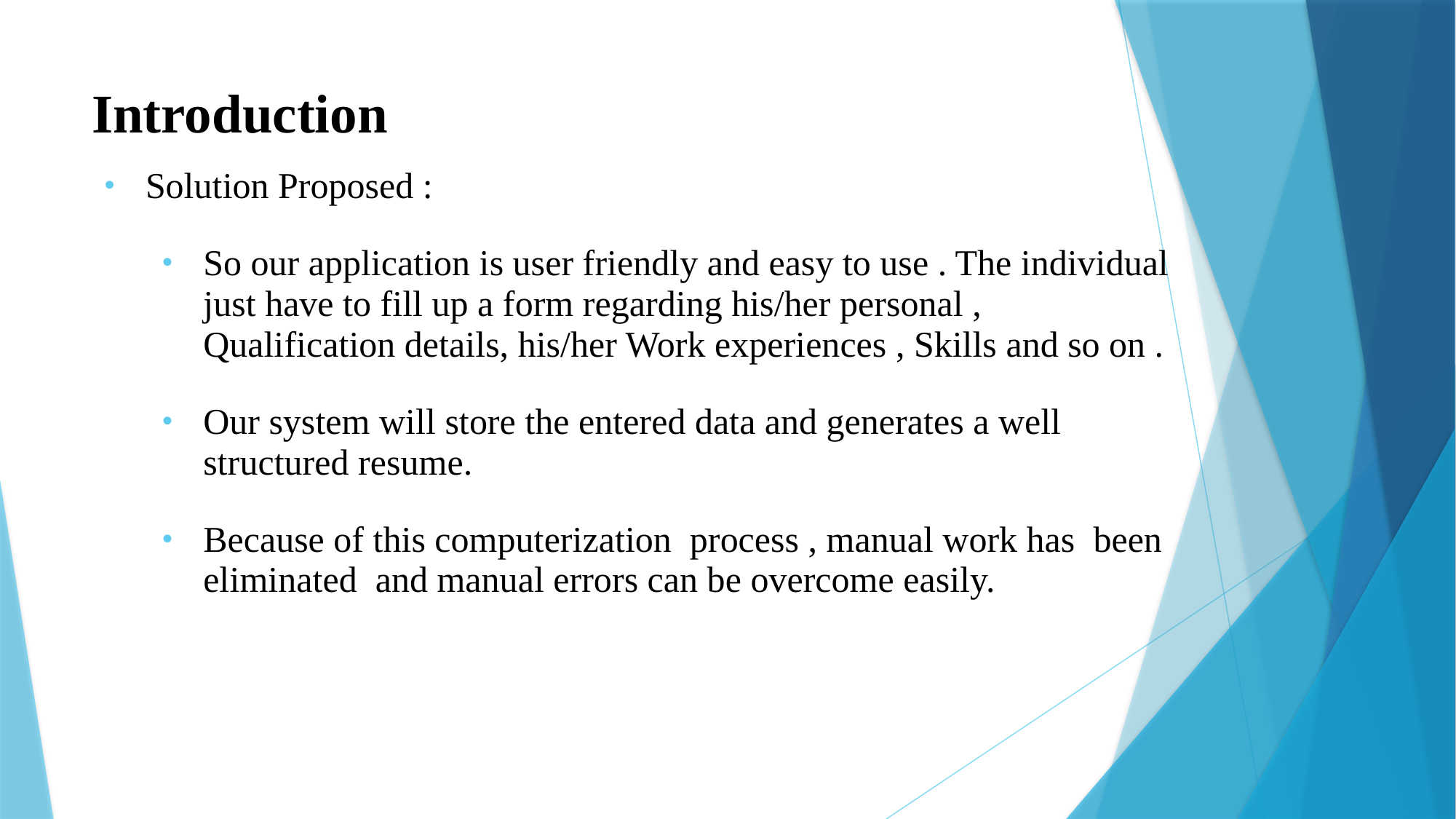

# Introduction
Solution Proposed :
So our application is user friendly and easy to use . The individual just have to fill up a form regarding his/her personal , Qualification details, his/her Work experiences , Skills and so on .
Our system will store the entered data and generates a well structured resume.
Because of this computerization  process , manual work has  been eliminated  and manual errors can be overcome easily.